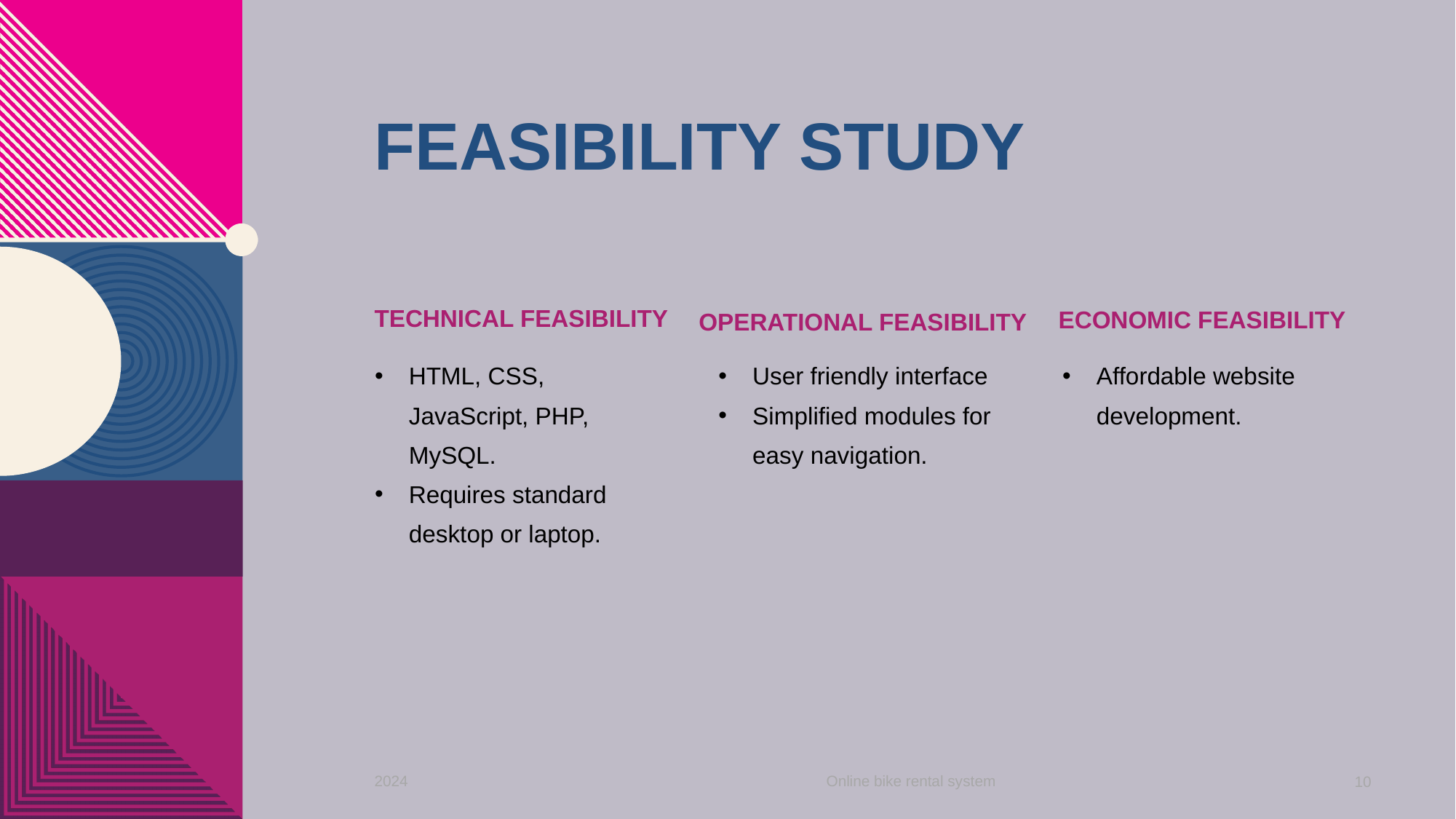

# FEASIBILITY STUDY
Technical feasibility
Economic Feasibility
Operational Feasibility
HTML, CSS, JavaScript, PHP, MySQL.
Requires standard desktop or laptop.

User friendly interface
Simplified modules for easy navigation.

Affordable website development.

Online bike rental system
2024
10